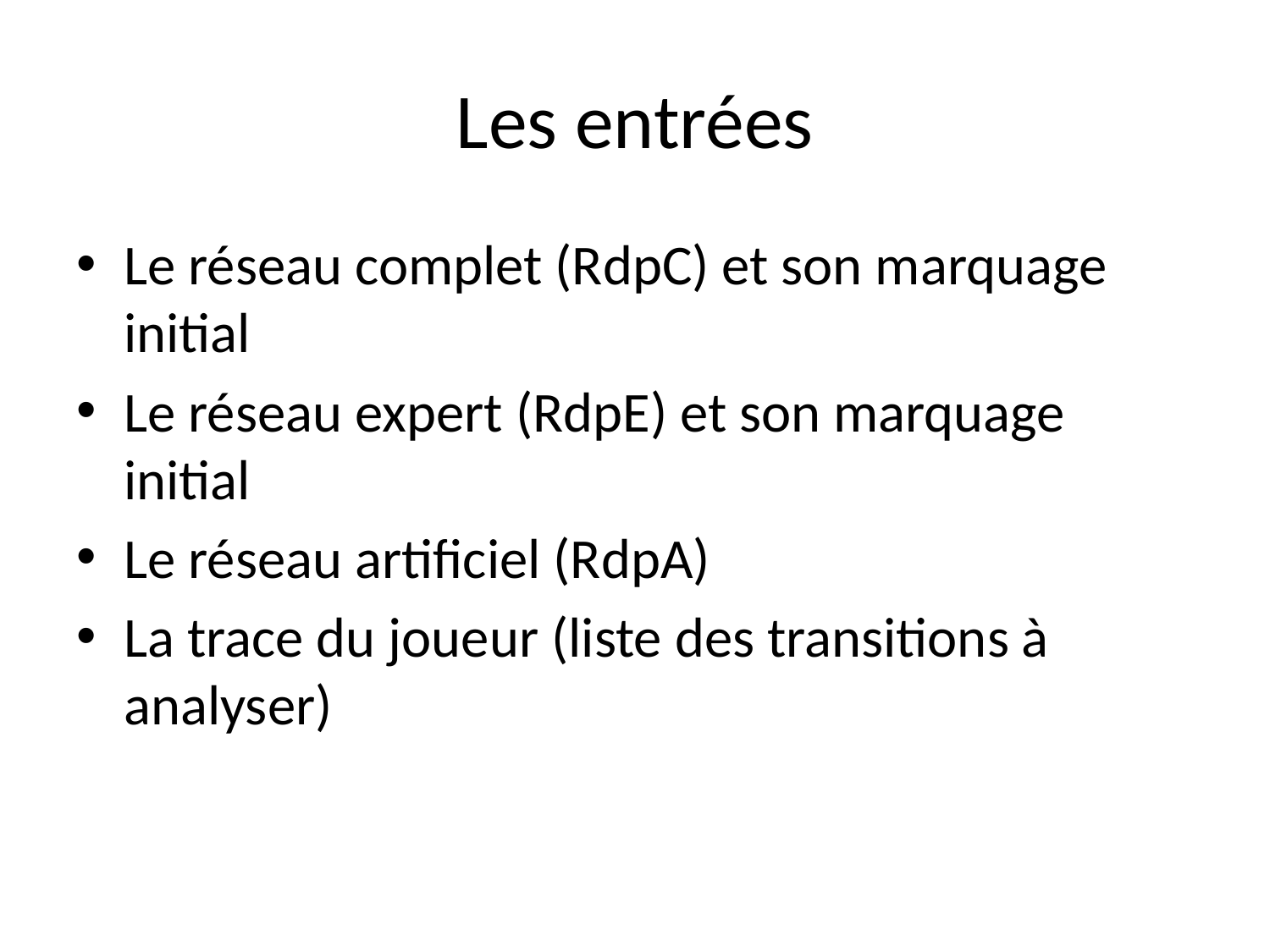

# Les entrées
Le réseau complet (RdpC) et son marquage initial
Le réseau expert (RdpE) et son marquage initial
Le réseau artificiel (RdpA)
La trace du joueur (liste des transitions à analyser)